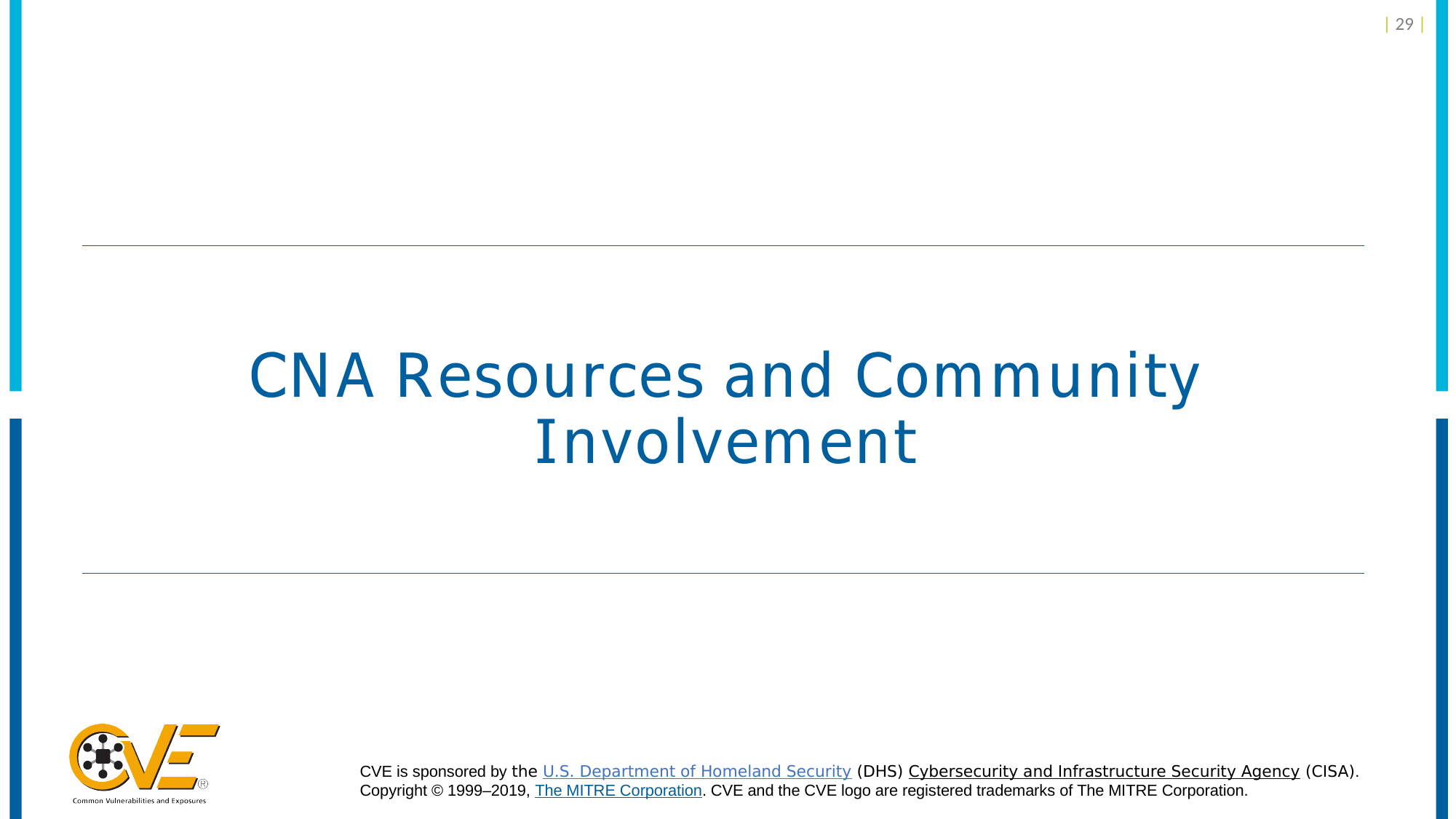

| 29 |
# CNA Resources and Community Involvement